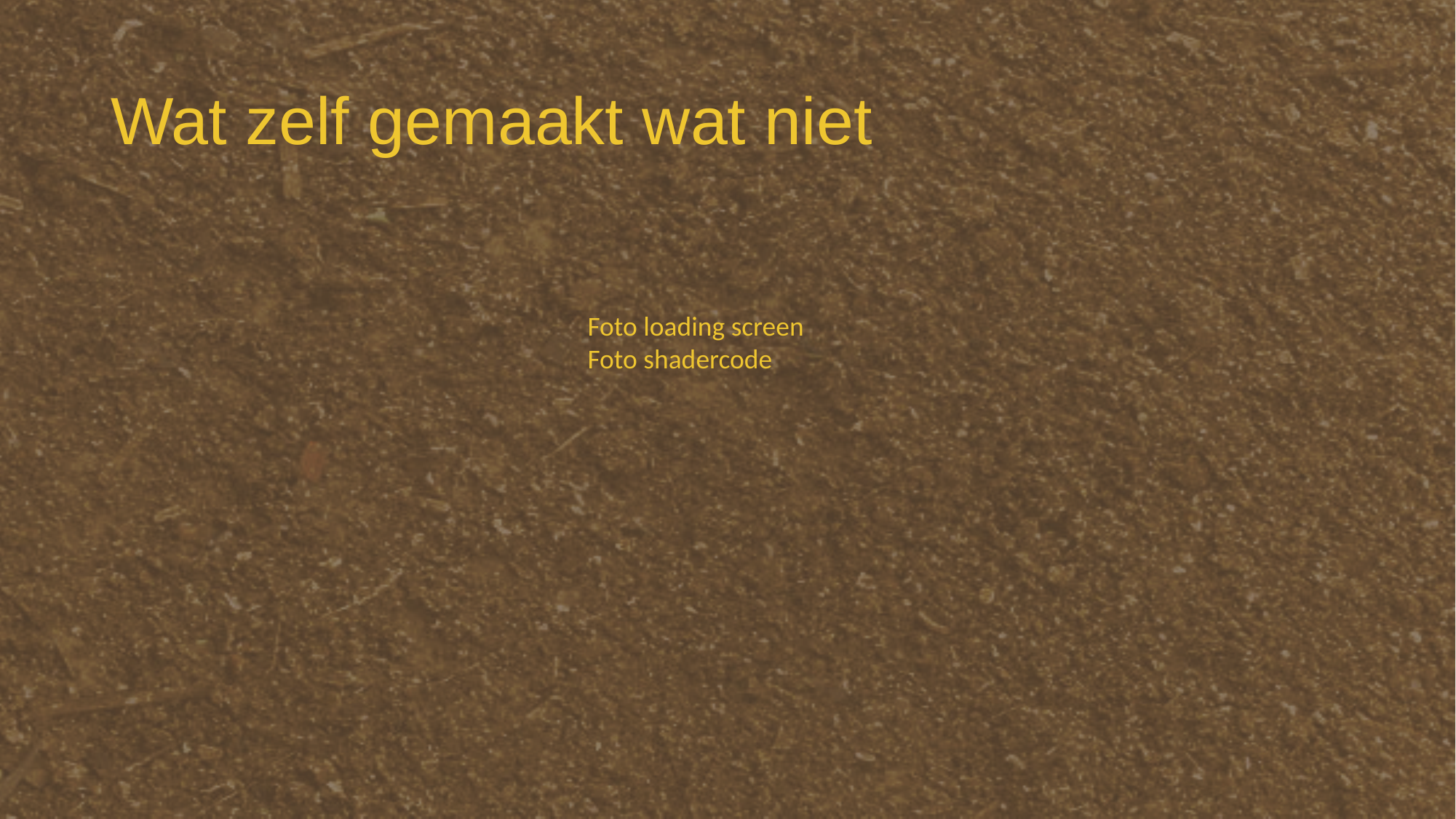

# Wat zelf gemaakt wat niet
Foto loading screen
Foto shadercode